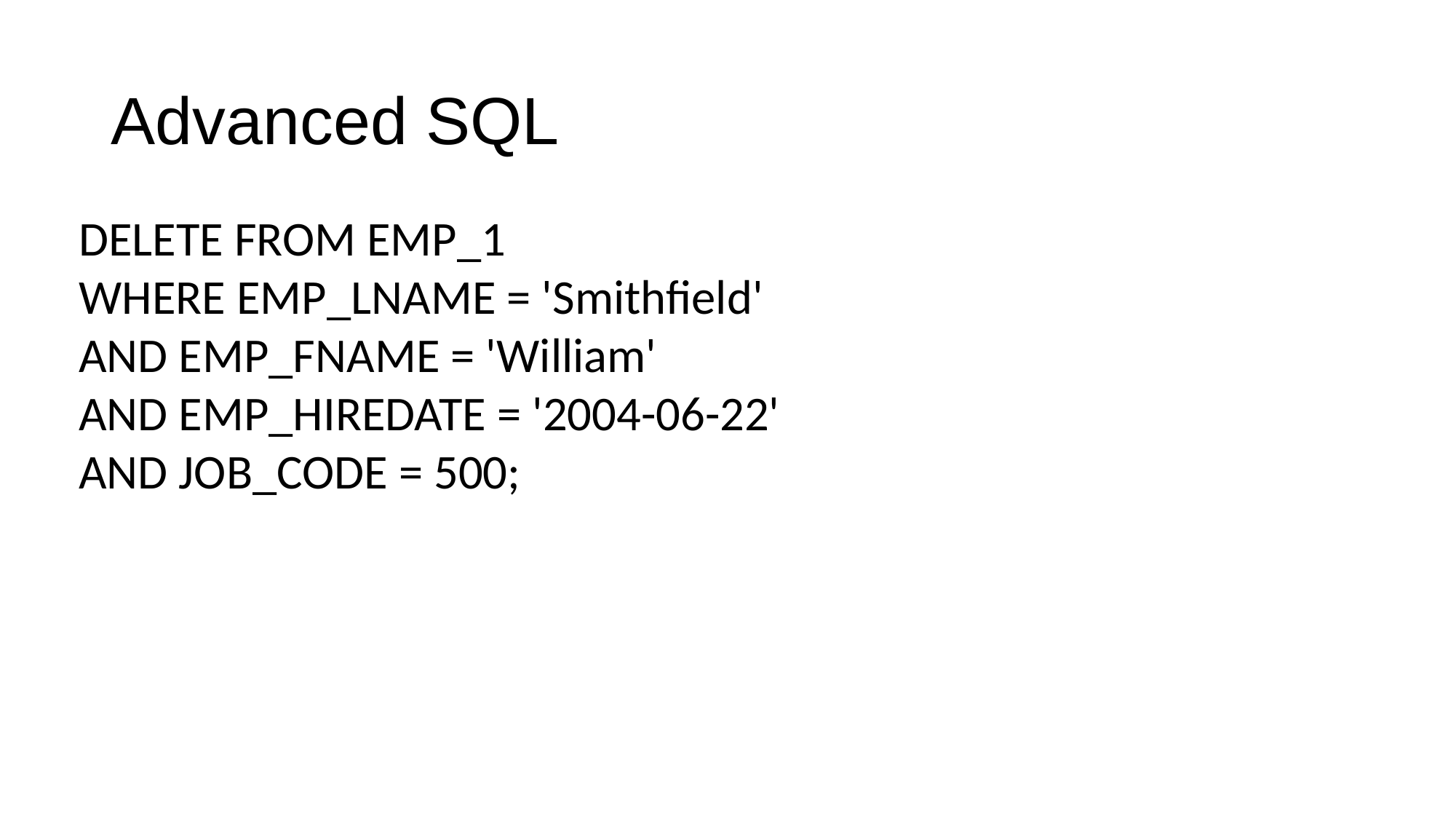

# Advanced SQL
DELETE FROM EMP_1
WHERE EMP_LNAME = 'Smithfield'
AND EMP_FNAME = 'William'
AND EMP_HIREDATE = '2004-06-22'
AND JOB_CODE = 500;